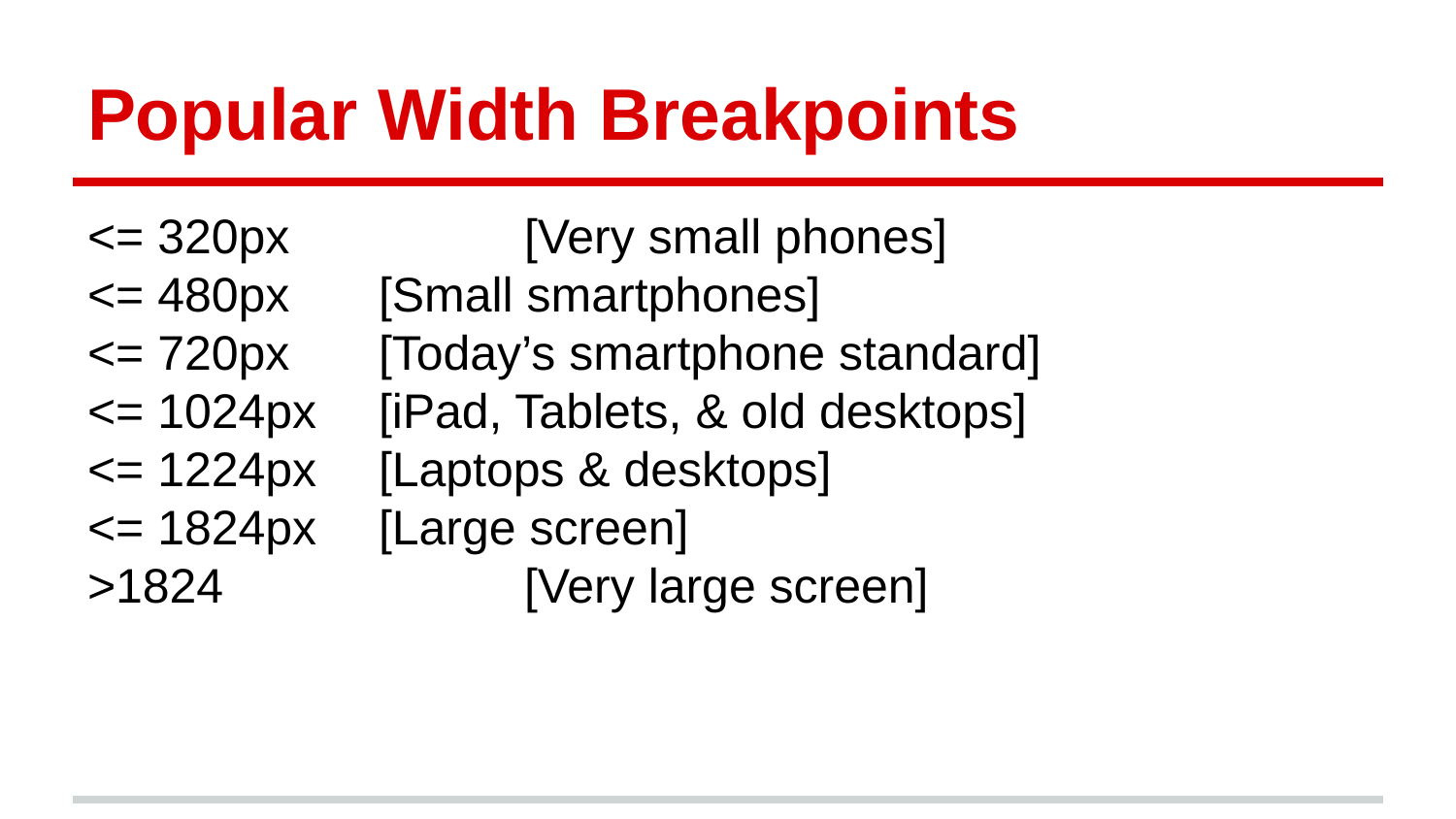

# Popular Width Breakpoints
<= 320px		[Very small phones]
<= 480px	[Small smartphones]
<= 720px	[Today’s smartphone standard]
<= 1024px	[iPad, Tablets, & old desktops]
<= 1224px	[Laptops & desktops]
<= 1824px	[Large screen]
>1824			[Very large screen]